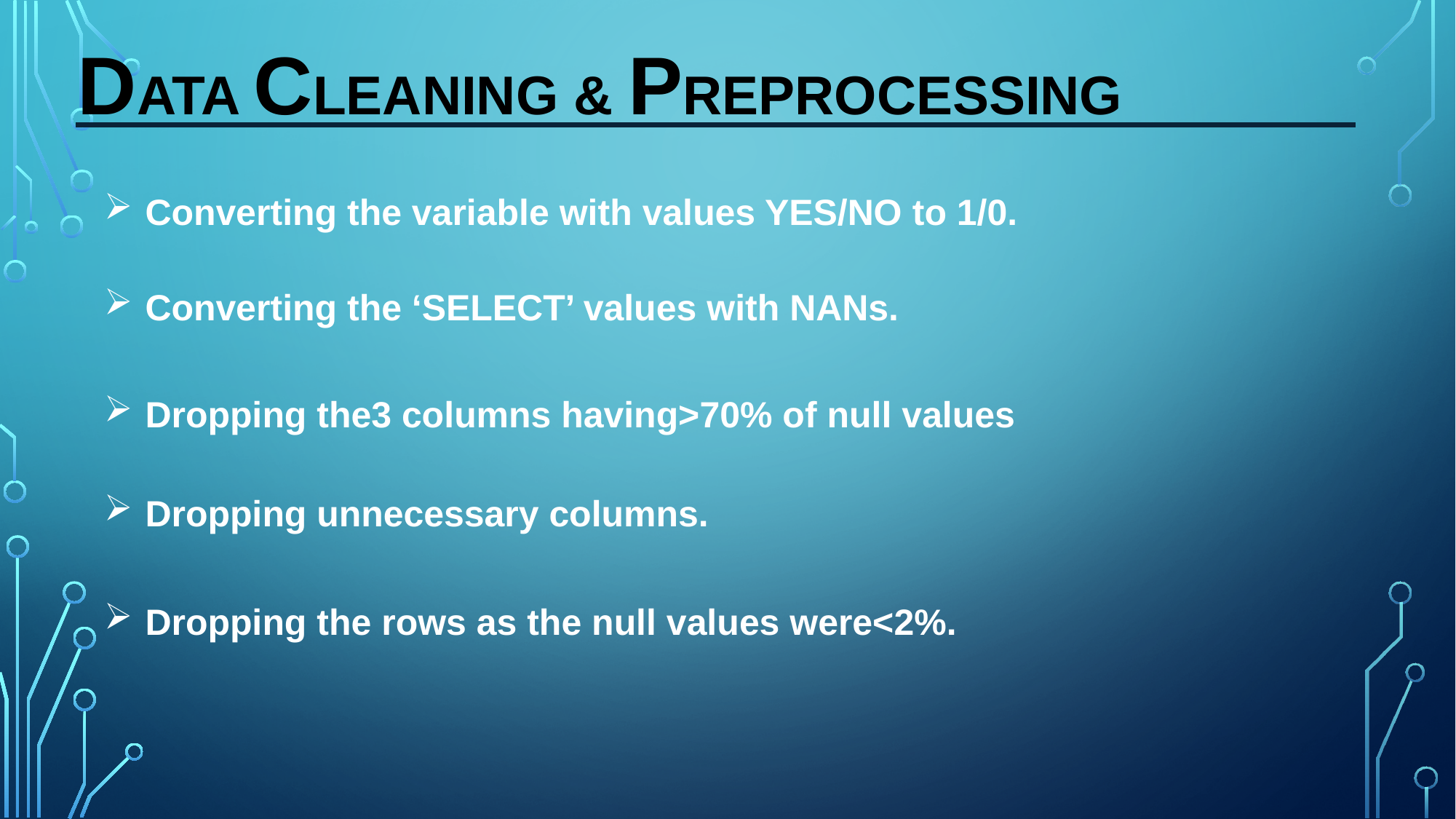

# Data Cleaning & Preprocessing
Converting the variable with values YES/NO to 1/0.
Converting the ‘SELECT’ values with NANs.
Dropping the3 columns having>70% of null values
Dropping unnecessary columns.
Dropping the rows as the null values were<2%.